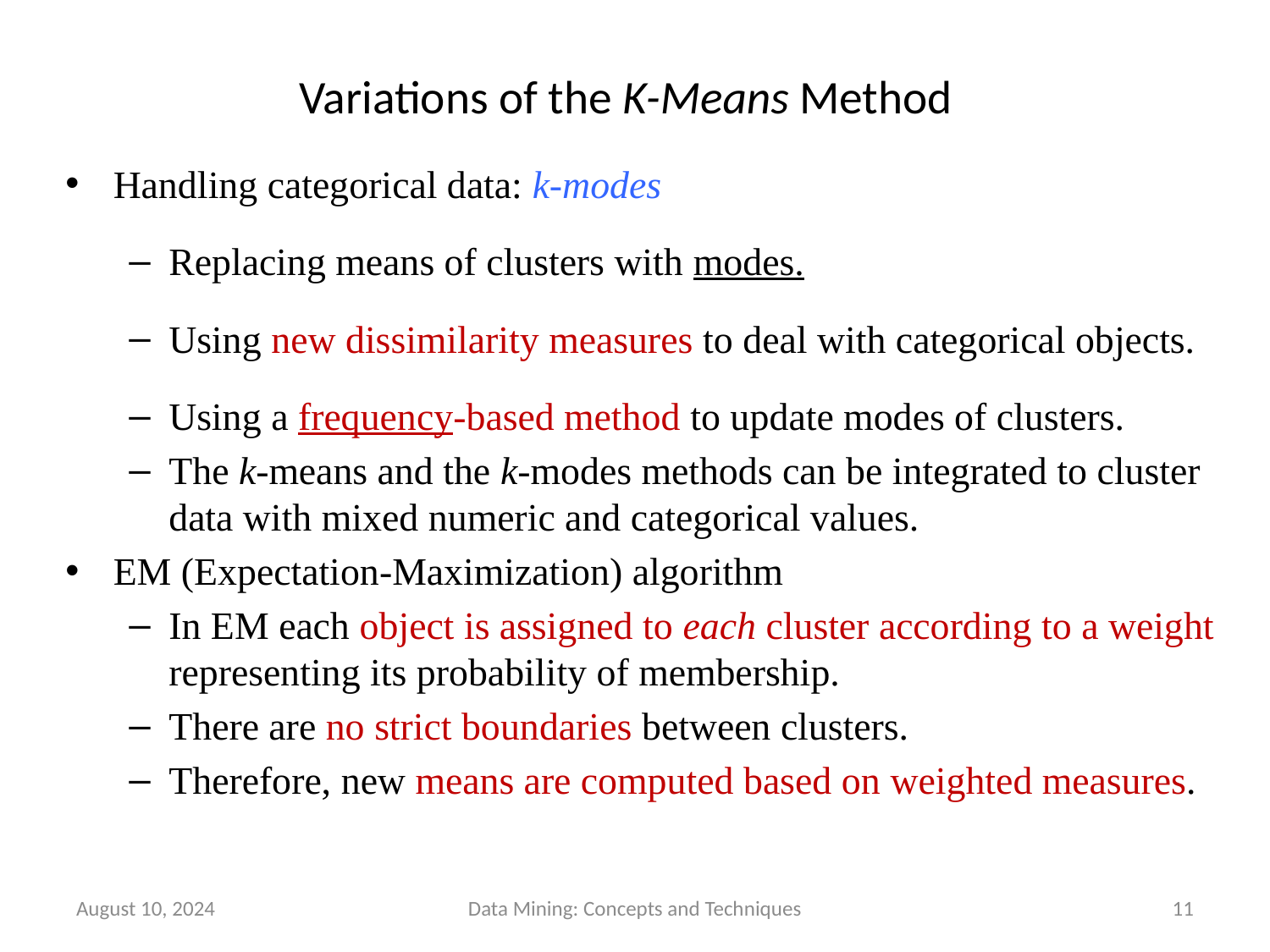

# Variations of the K-Means Method
Handling categorical data: k-modes
Replacing means of clusters with modes.
Using new dissimilarity measures to deal with categorical objects.
Using a frequency-based method to update modes of clusters.
The k-means and the k-modes methods can be integrated to cluster data with mixed numeric and categorical values.
EM (Expectation-Maximization) algorithm
In EM each object is assigned to each cluster according to a weight representing its probability of membership.
There are no strict boundaries between clusters.
Therefore, new means are computed based on weighted measures.
August 10, 2024
Data Mining: Concepts and Techniques
11